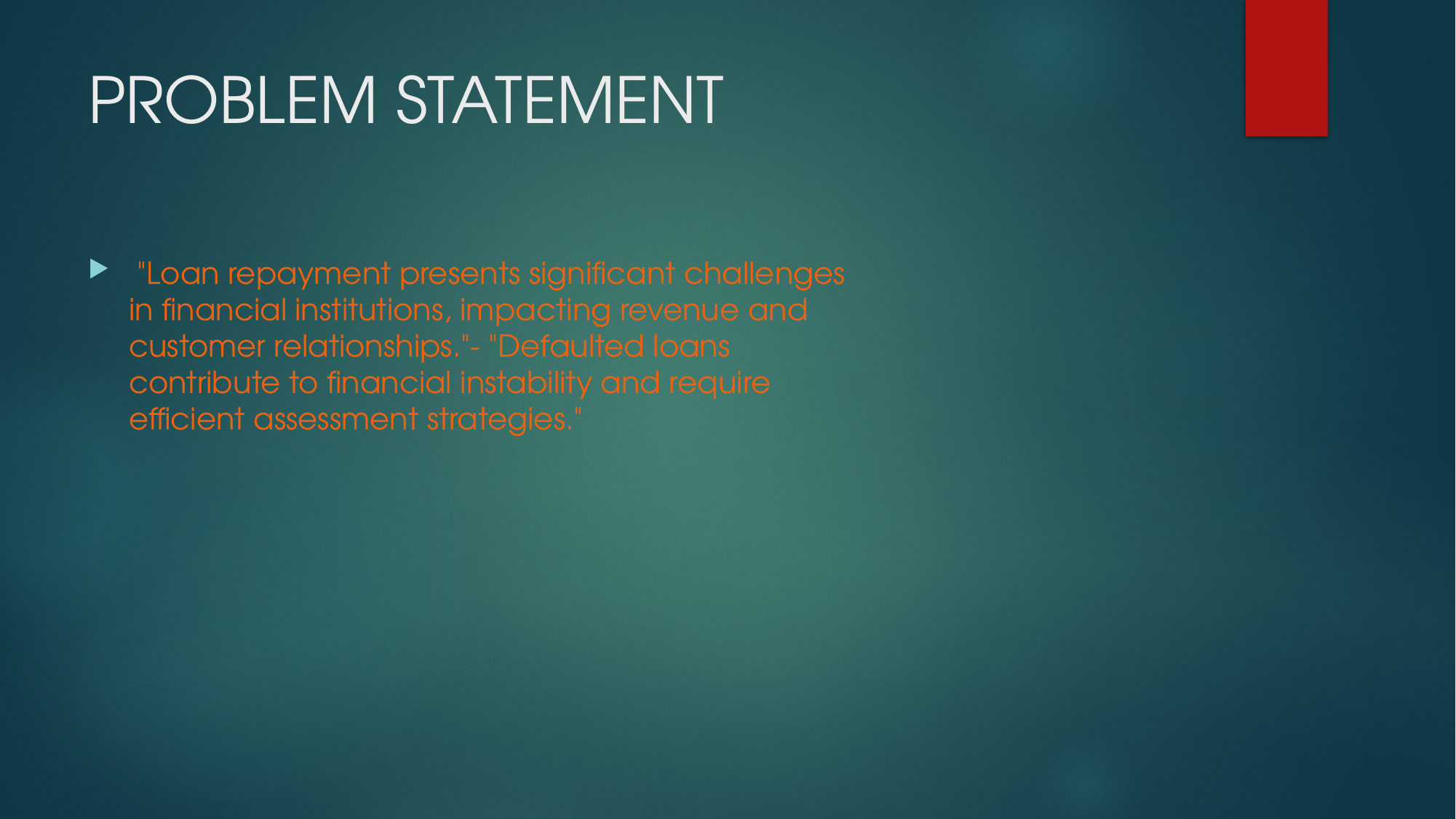

# PROBLEM STATEMENT
 "Loan repayment presents significant challenges in financial institutions, impacting revenue and customer relationships."- "Defaulted loans contribute to financial instability and require efficient assessment strategies."